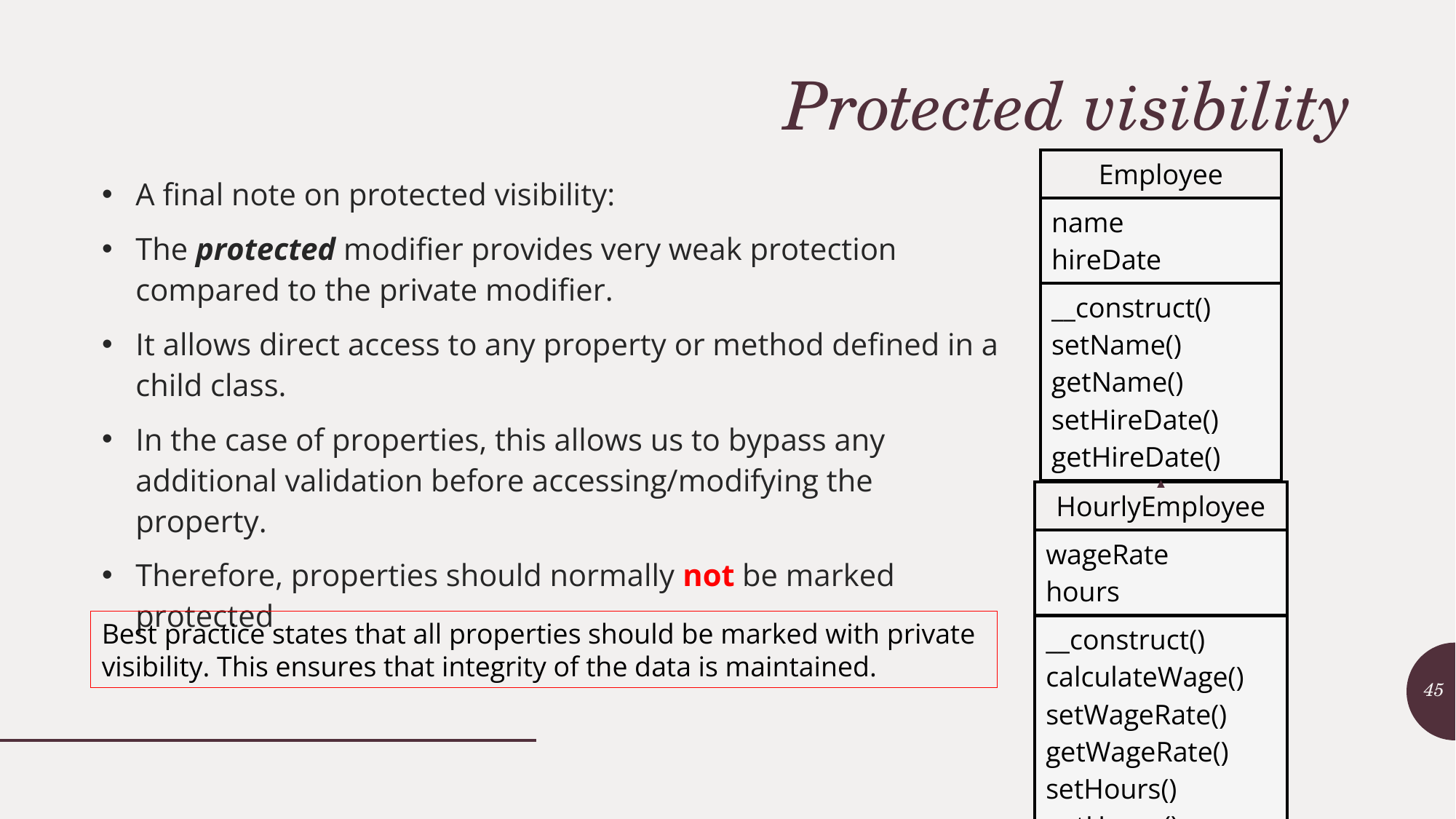

# Protected visibility
| Employee |
| --- |
| name hireDate |
| \_\_construct() setName() getName() setHireDate() getHireDate() |
A final note on protected visibility:
The protected modifier provides very weak protection compared to the private modifier.
It allows direct access to any property or method defined in a child class.
In the case of properties, this allows us to bypass any additional validation before accessing/modifying the property.
Therefore, properties should normally not be marked protected
| HourlyEmployee |
| --- |
| wageRate hours |
| \_\_construct() calculateWage() setWageRate() getWageRate() setHours() getHours() |
Best practice states that all properties should be marked with private visibility. This ensures that integrity of the data is maintained.
45